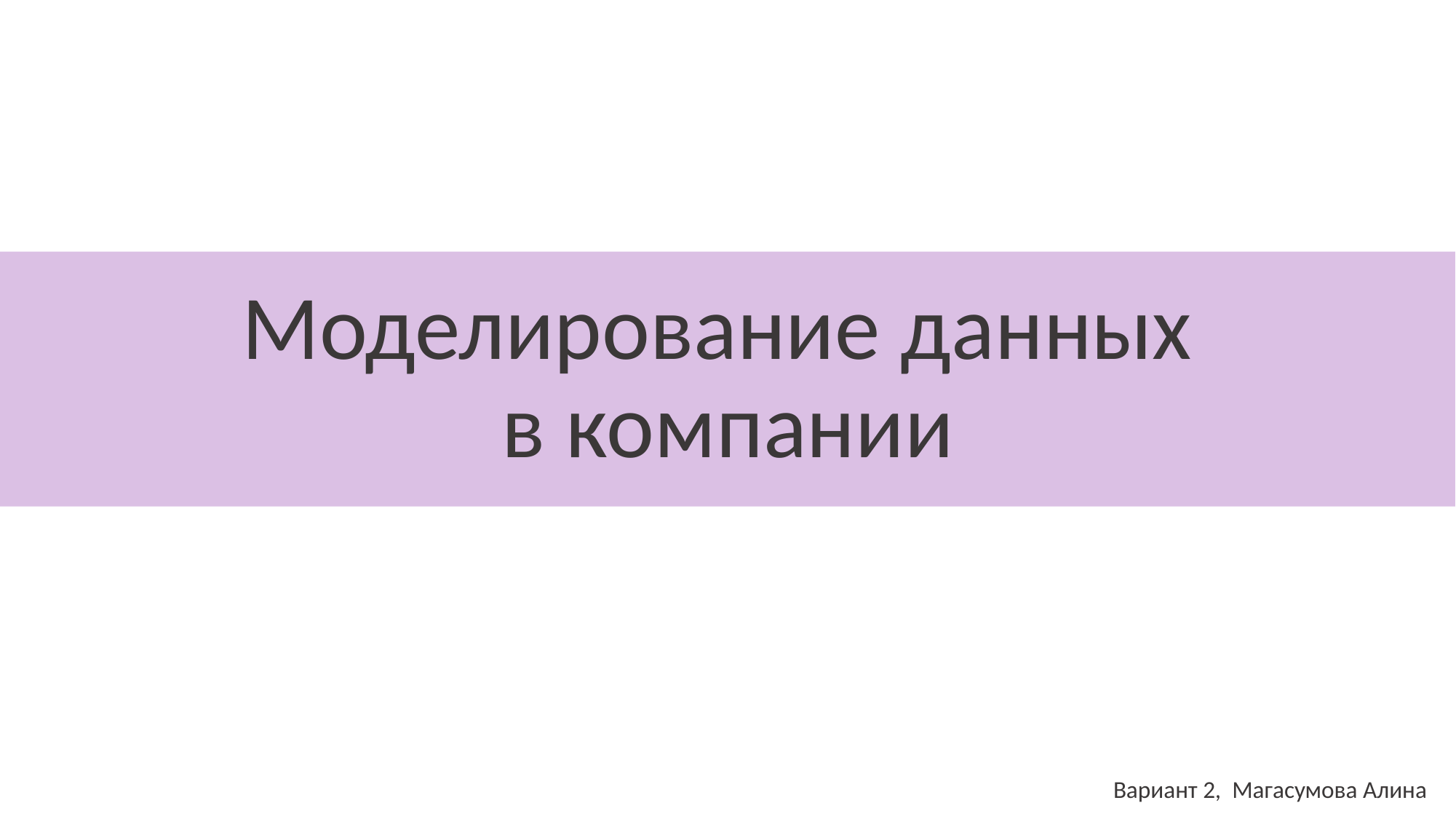

# Моделирование данных в компании
Вариант 2,  Магасумова Алина